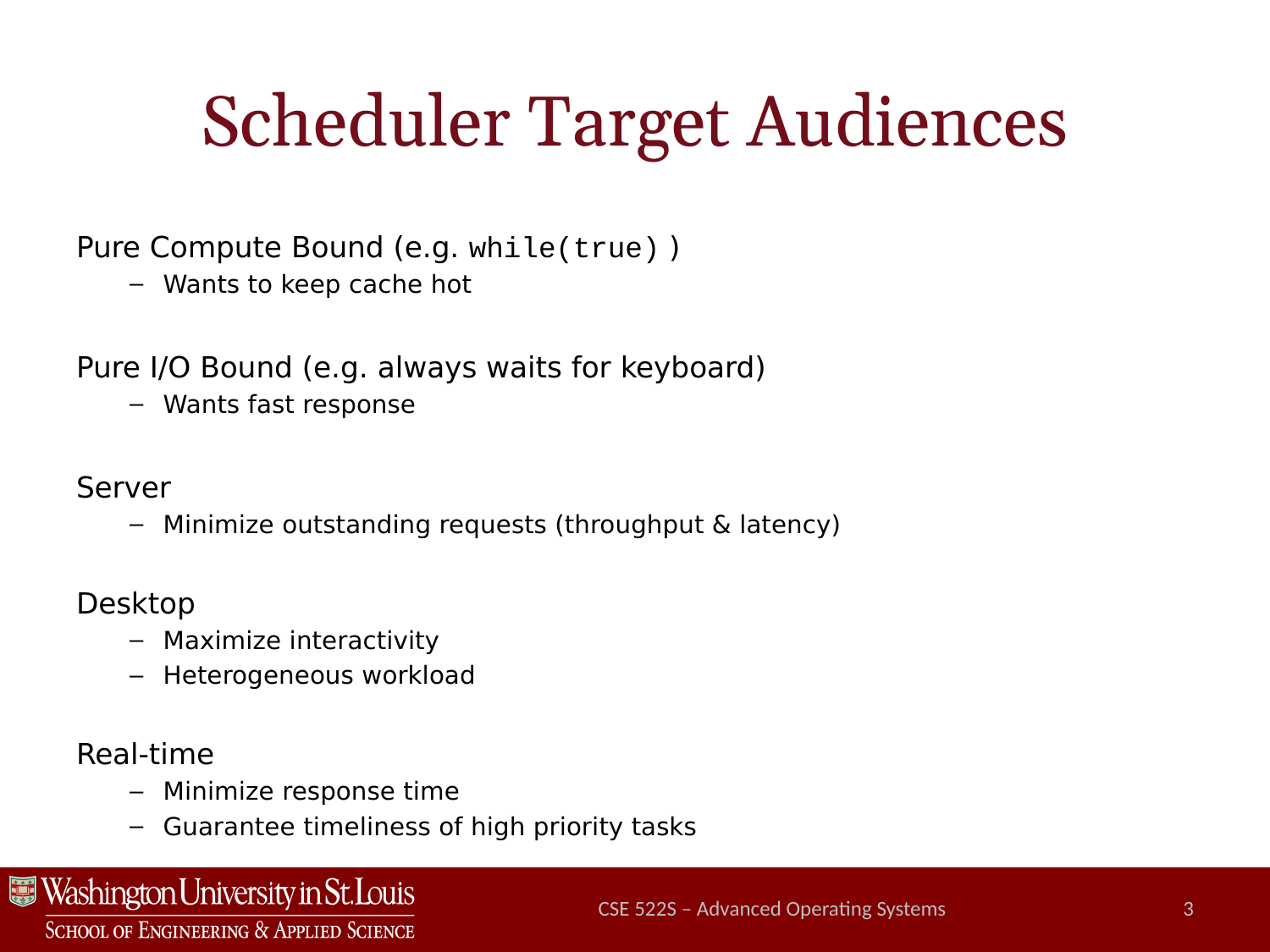

# Scheduler Target Audiences
Pure Compute Bound (e.g. while(true) )
Wants to keep cache hot

Pure I/O Bound (e.g. always waits for keyboard)
Wants fast response

Server
Minimize outstanding requests (throughput & latency)

Desktop
Maximize interactivity
Heterogeneous workload

Real-time
Minimize response time
Guarantee timeliness of high priority tasks
CSE 522S – Advanced Operating Systems
3